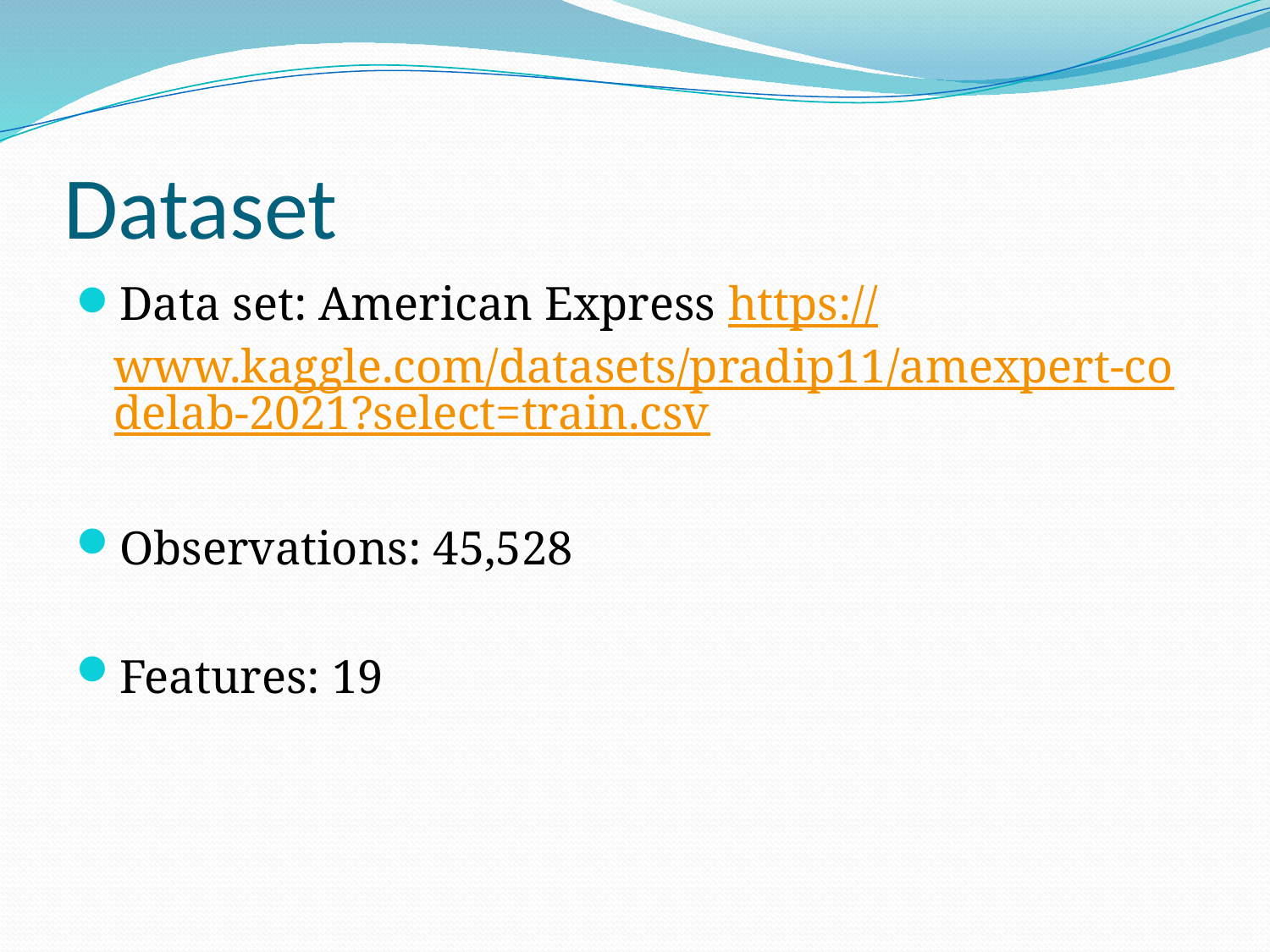

# Dataset
Data set: American Express https://www.kaggle.com/datasets/pradip11/amexpert-codelab-2021?select=train.csv

Observations: 45,528

Features: 19